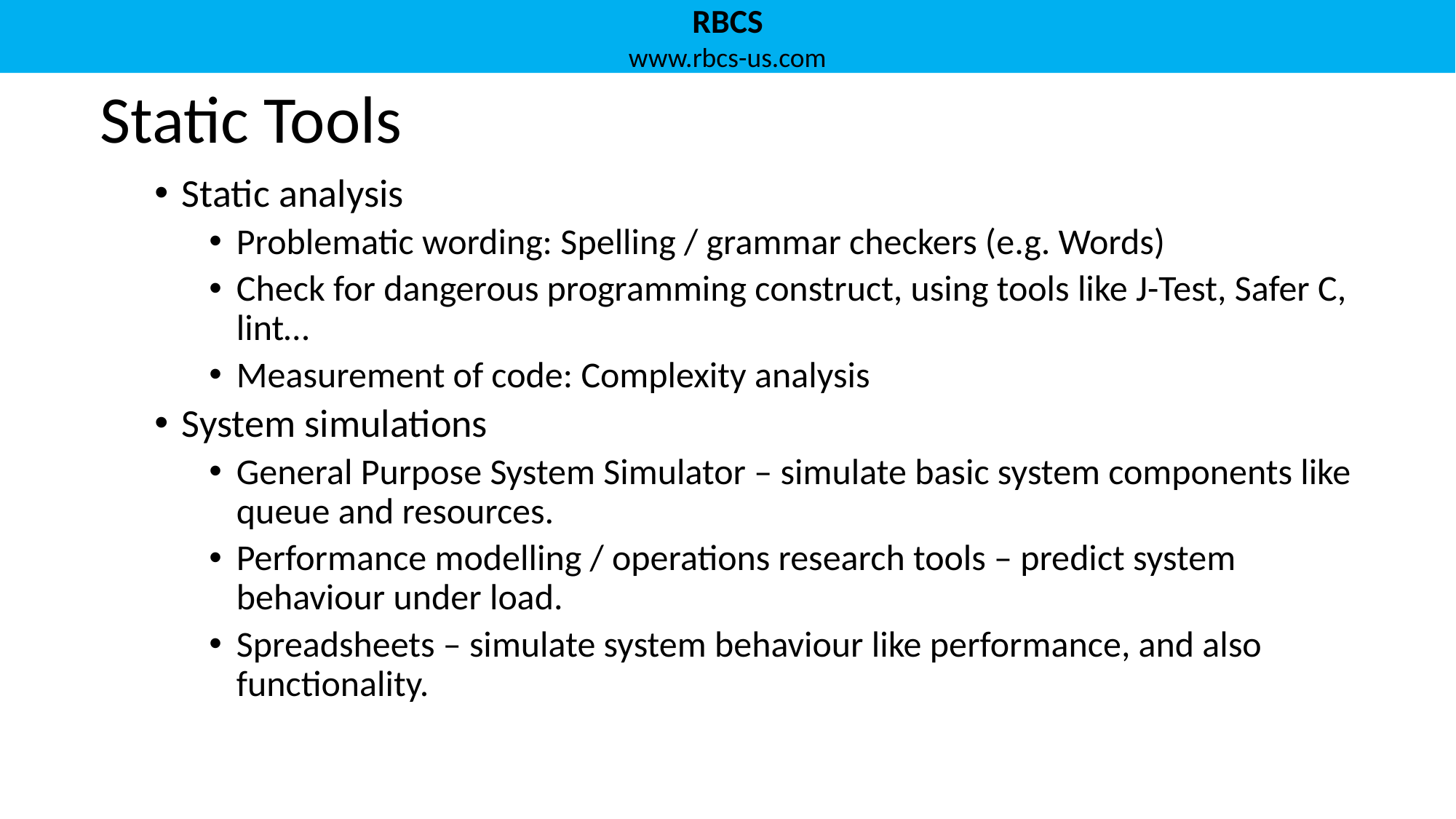

# Static Tools
Static analysis
Problematic wording: Spelling / grammar checkers (e.g. Words)
Check for dangerous programming construct, using tools like J-Test, Safer C, lint…
Measurement of code: Complexity analysis
System simulations
General Purpose System Simulator – simulate basic system components like queue and resources.
Performance modelling / operations research tools – predict system behaviour under load.
Spreadsheets – simulate system behaviour like performance, and also functionality.